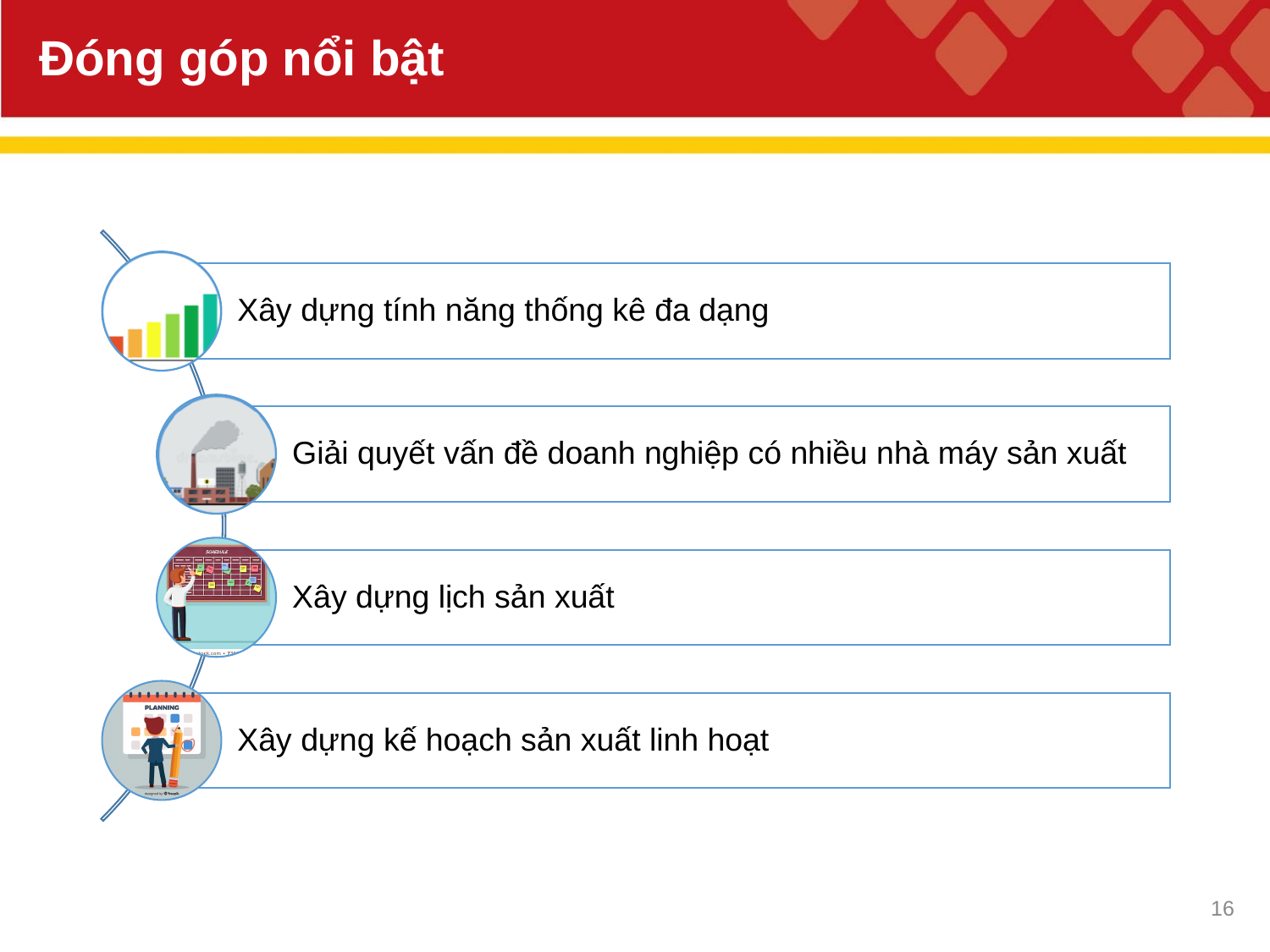

# Đóng góp nổi bật

Xây dựng tính năng thống kê đa dạng

Giải quyết vấn đề doanh nghiệp có nhiều nhà máy sản xuất

Xây dựng lịch sản xuất

Xây dựng kế hoạch sản xuất linh hoạt
16